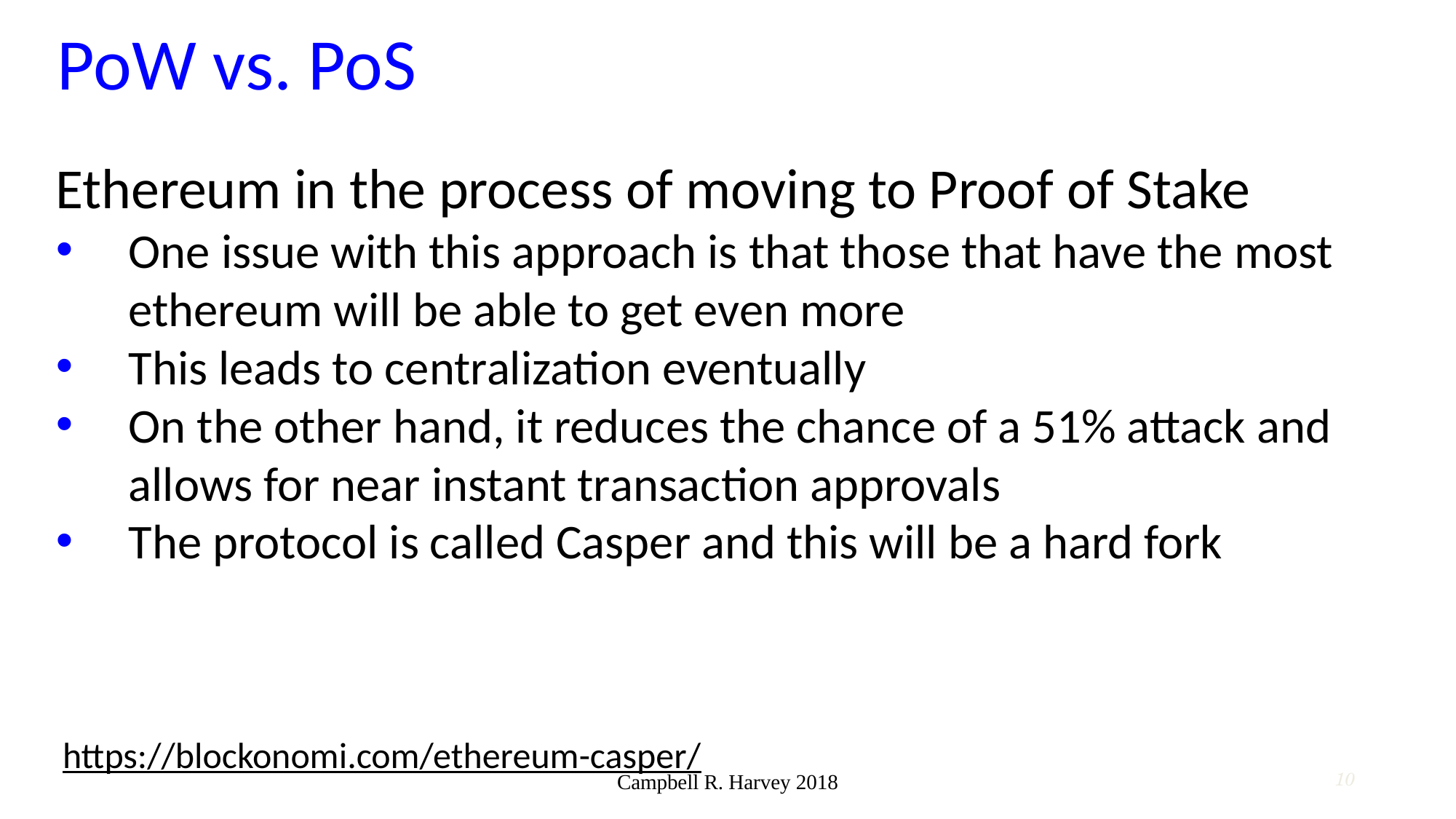

# PoW vs. PoS
Ethereum in the process of moving to Proof of Stake
One issue with this approach is that those that have the most ethereum will be able to get even more
This leads to centralization eventually
On the other hand, it reduces the chance of a 51% attack and allows for near instant transaction approvals
The protocol is called Casper and this will be a hard fork
https://blockonomi.com/ethereum-casper/
Campbell R. Harvey 2018
10